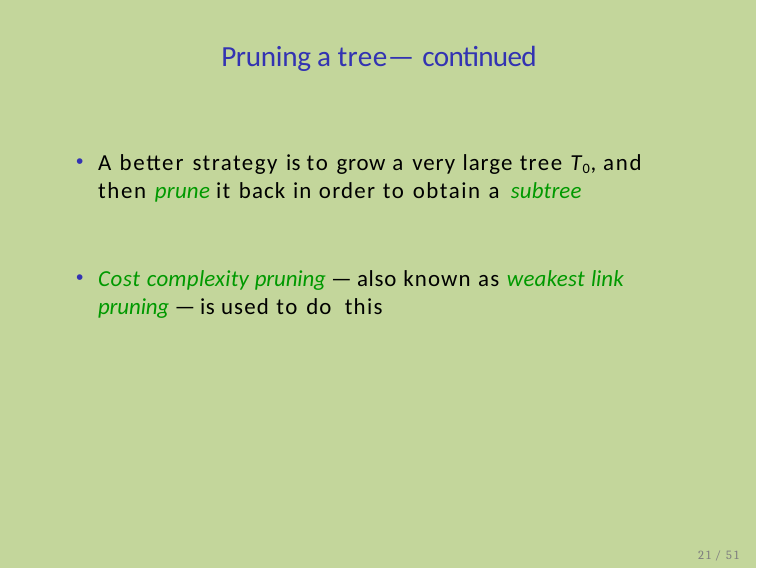

# Pruning a tree— continued
A better strategy is to grow a very large tree T0, and then prune it back in order to obtain a subtree

Cost complexity pruning — also known as weakest link  pruning — is used to do this
21 / 51